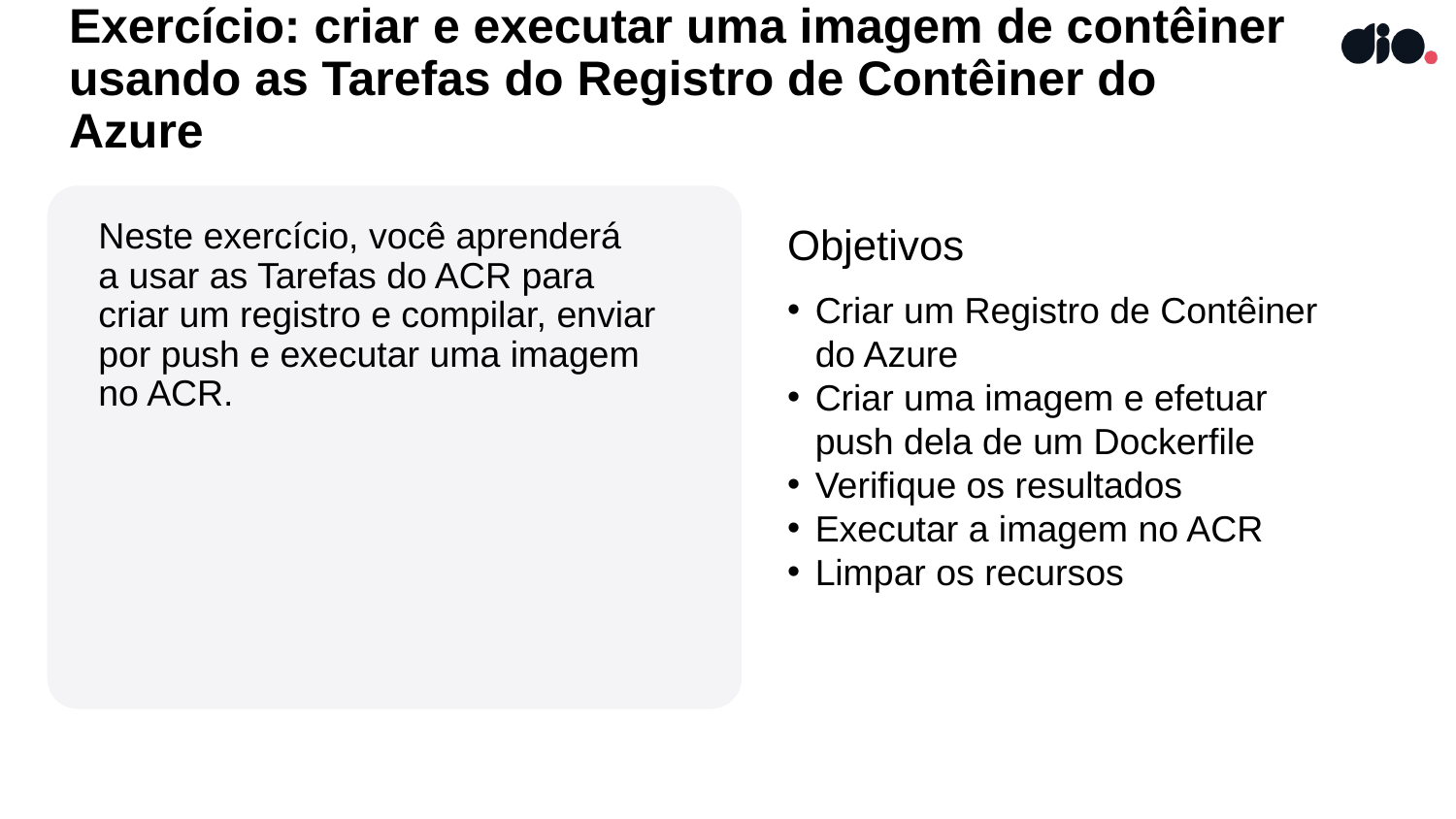

# Exercício: criar e executar uma imagem de contêiner usando as Tarefas do Registro de Contêiner do Azure
Neste exercício, você aprenderá
a usar as Tarefas do ACR para criar um registro e compilar, enviar por push e executar uma imagem no ACR.
Objetivos
Criar um Registro de Contêiner
do Azure
Criar uma imagem e efetuar
push dela de um Dockerfile
Verifique os resultados
Executar a imagem no ACR
Limpar os recursos